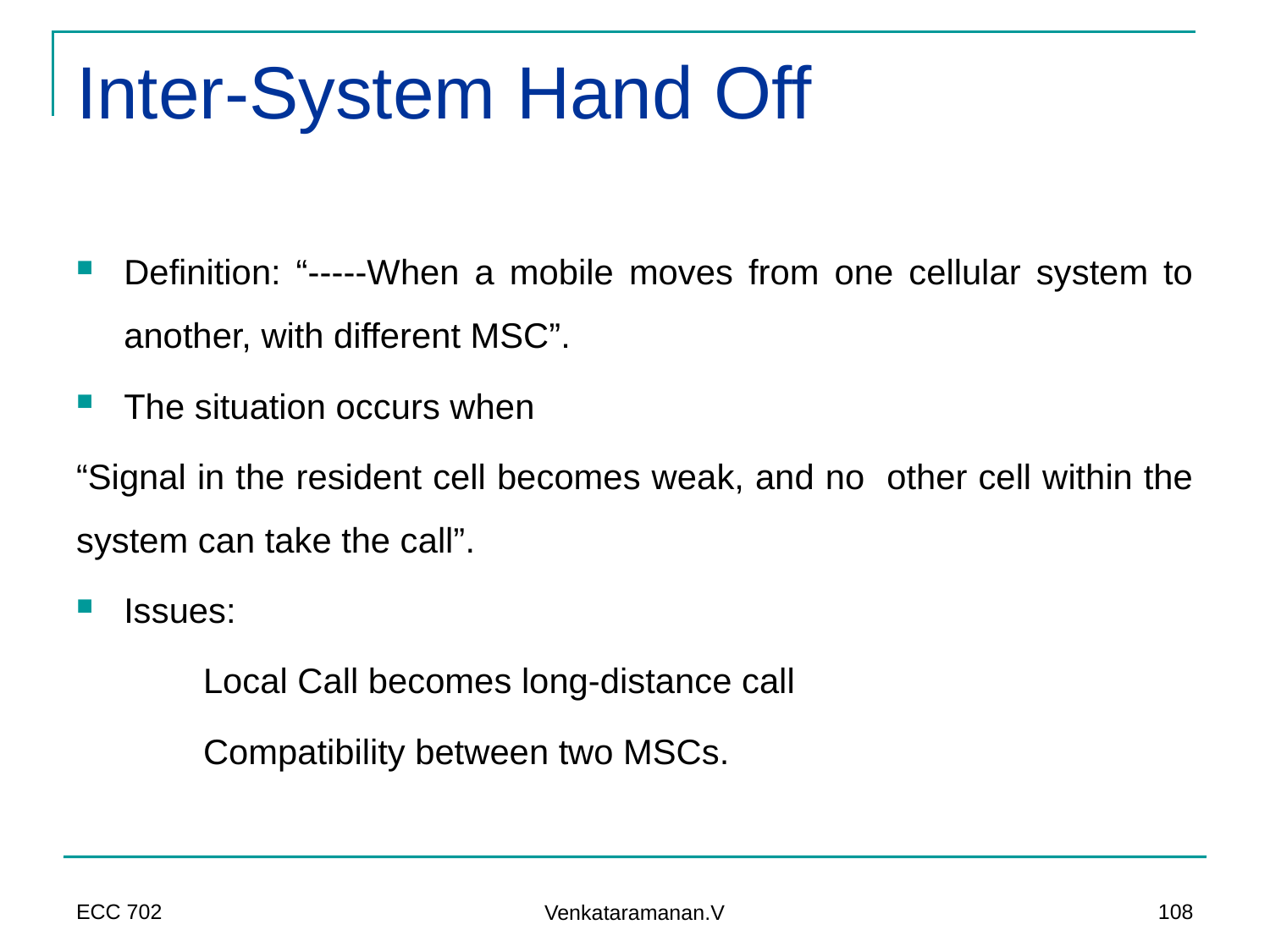

# Inter-System Hand Off
Definition: “-----When a mobile moves from one cellular system to another, with different MSC”.
The situation occurs when
“Signal in the resident cell becomes weak, and no  other cell within the system can take the call”.
Issues:
	Local Call becomes long-distance call
	Compatibility between two MSCs.

ECC 702
108
Venkataramanan.V